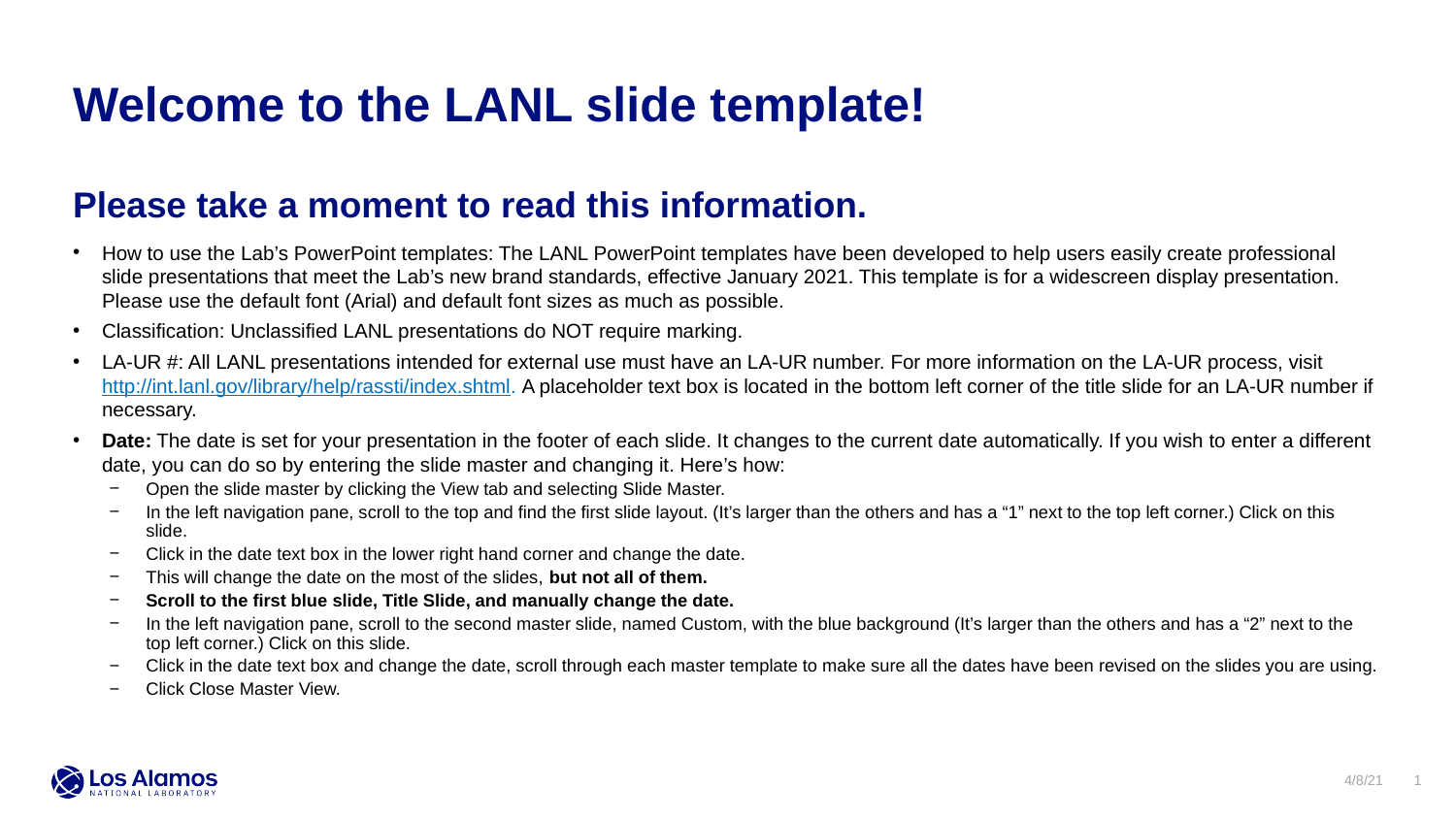

Welcome to the LANL slide template!
Please take a moment to read this information.
How to use the Lab’s PowerPoint templates: The LANL PowerPoint templates have been developed to help users easily create professional slide presentations that meet the Lab’s new brand standards, effective January 2021. This template is for a widescreen display presentation. Please use the default font (Arial) and default font sizes as much as possible.
Classification: Unclassified LANL presentations do NOT require marking.
LA-UR #: All LANL presentations intended for external use must have an LA-UR number. For more information on the LA-UR process, visit http://int.lanl.gov/library/help/rassti/index.shtml. A placeholder text box is located in the bottom left corner of the title slide for an LA-UR number if necessary.
Date: The date is set for your presentation in the footer of each slide. It changes to the current date automatically. If you wish to enter a different date, you can do so by entering the slide master and changing it. Here’s how:
Open the slide master by clicking the View tab and selecting Slide Master.
In the left navigation pane, scroll to the top and find the first slide layout. (It’s larger than the others and has a “1” next to the top left corner.) Click on this slide.
Click in the date text box in the lower right hand corner and change the date.
This will change the date on the most of the slides, but not all of them.
Scroll to the first blue slide, Title Slide, and manually change the date.
In the left navigation pane, scroll to the second master slide, named Custom, with the blue background (It’s larger than the others and has a “2” next to the top left corner.) Click on this slide.
Click in the date text box and change the date, scroll through each master template to make sure all the dates have been revised on the slides you are using.
Click Close Master View.